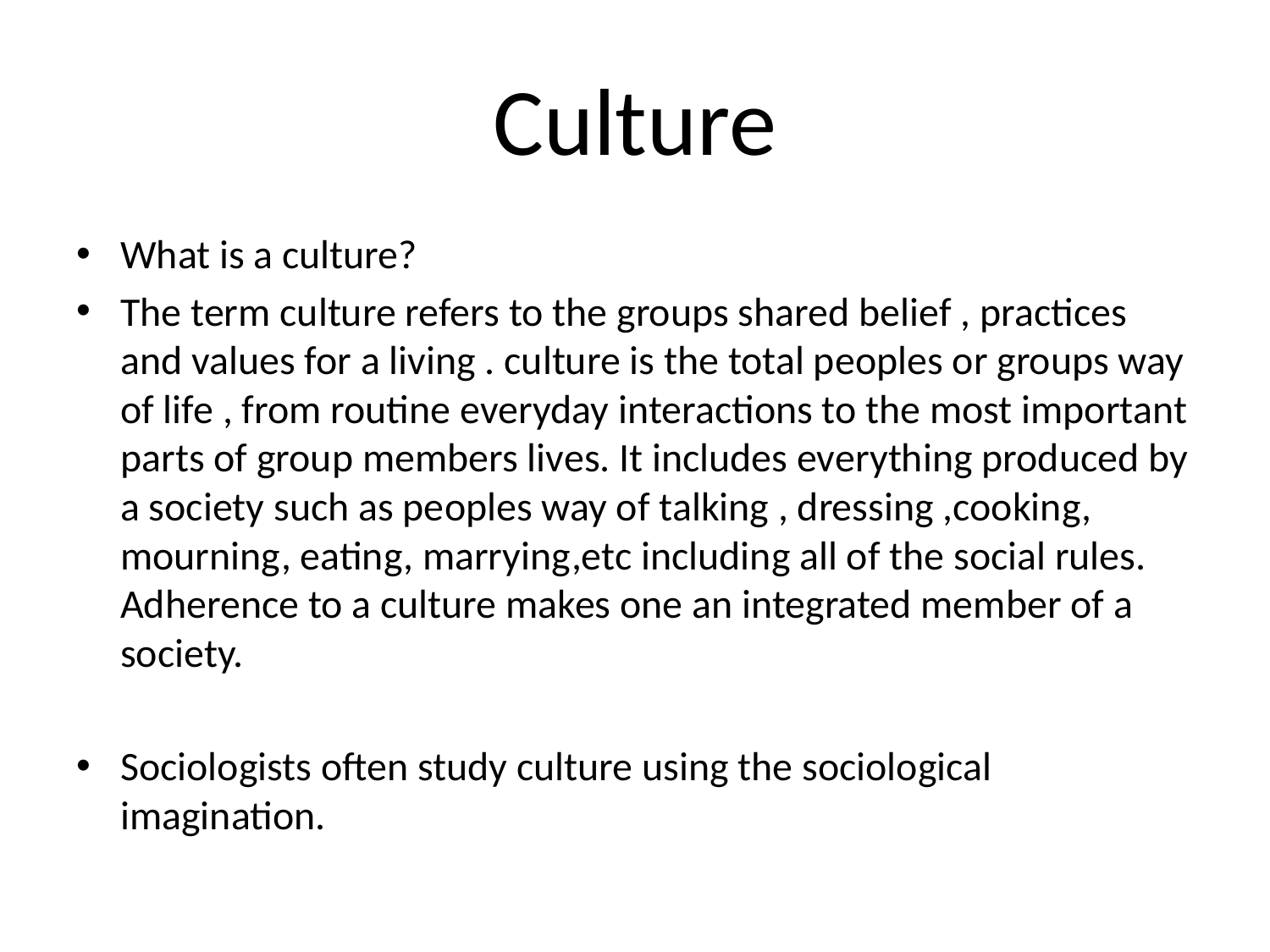

# Culture
What is a culture?
The term culture refers to the groups shared belief , practices and values for a living . culture is the total peoples or groups way of life , from routine everyday interactions to the most important parts of group members lives. It includes everything produced by a society such as peoples way of talking , dressing ,cooking, mourning, eating, marrying,etc including all of the social rules. Adherence to a culture makes one an integrated member of a society.

Sociologists often study culture using the sociological imagination.